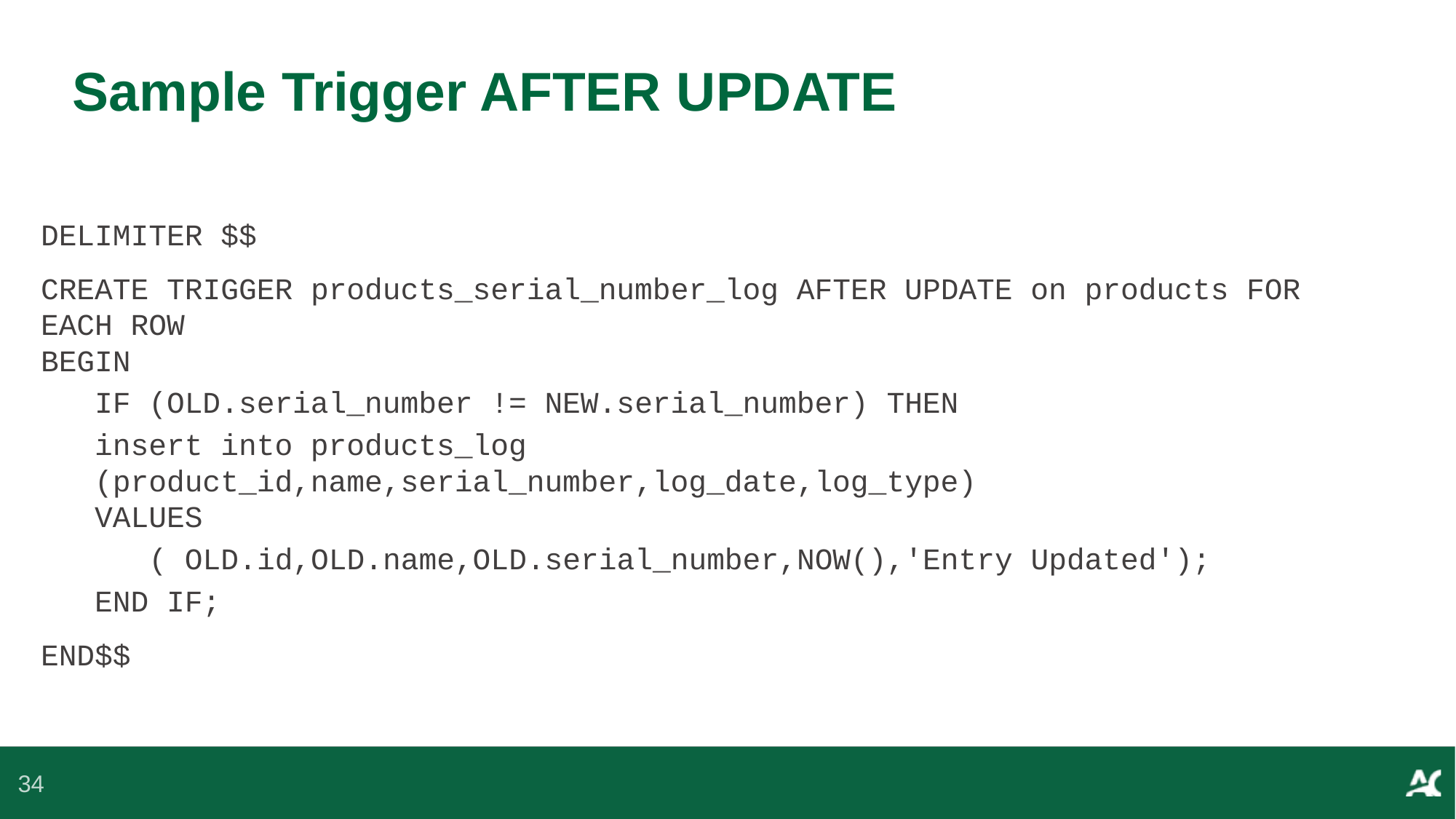

# Sample Trigger AFTER UPDATE
DELIMITER $$
CREATE TRIGGER products_serial_number_log AFTER UPDATE on products FOR EACH ROW
BEGIN
IF (OLD.serial_number != NEW.serial_number) THEN
	insert into products_log 			  	    			(product_id,name,serial_number,log_date,log_type)
	VALUES
   ( OLD.id,OLD.name,OLD.serial_number,NOW(),'Entry Updated');
END IF;
END$$
34